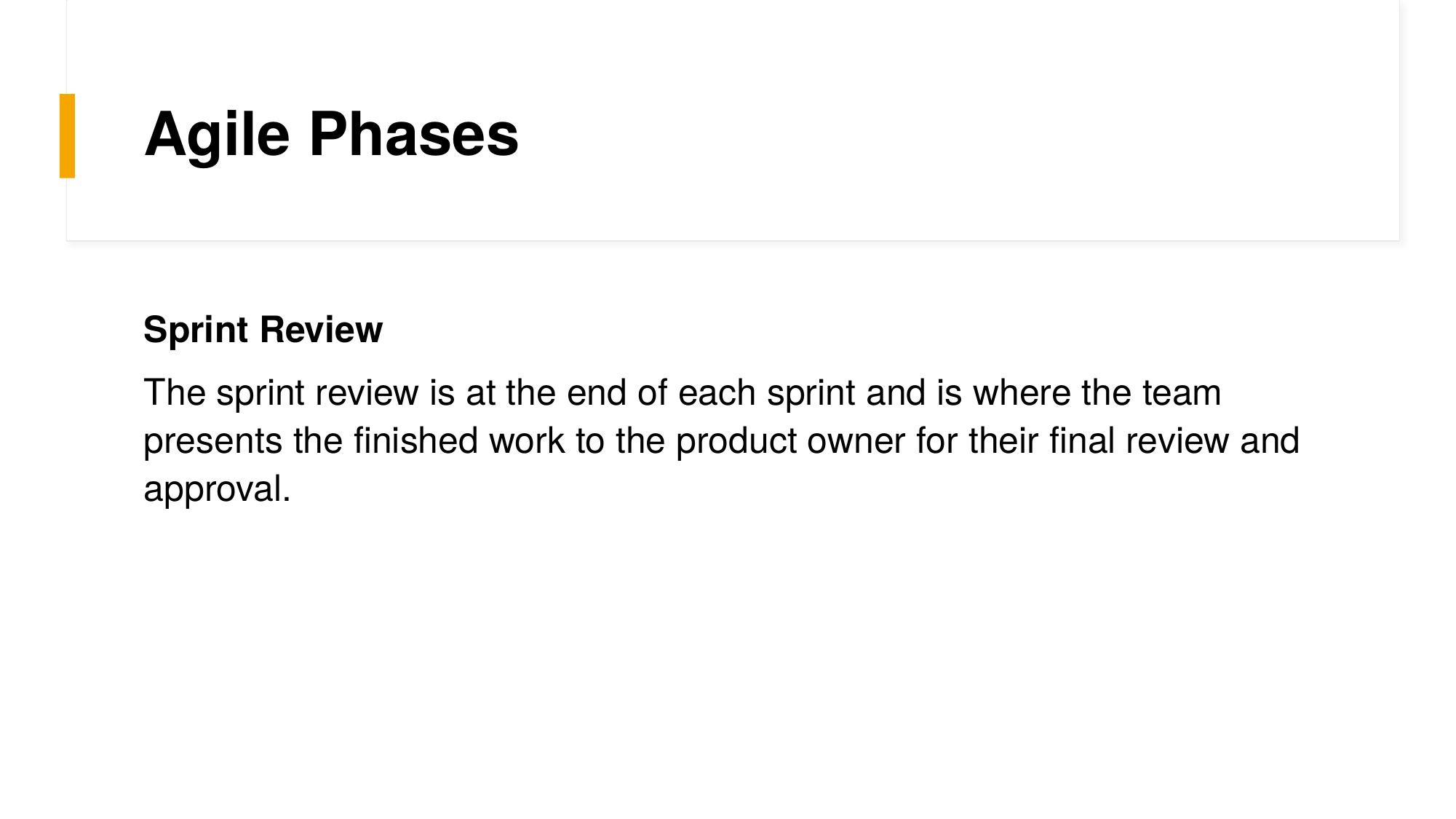

# Agile Phases
Sprint Review
The sprint review is at the end of each sprint and is where the team presents the finished work to the product owner for their final review and approval.